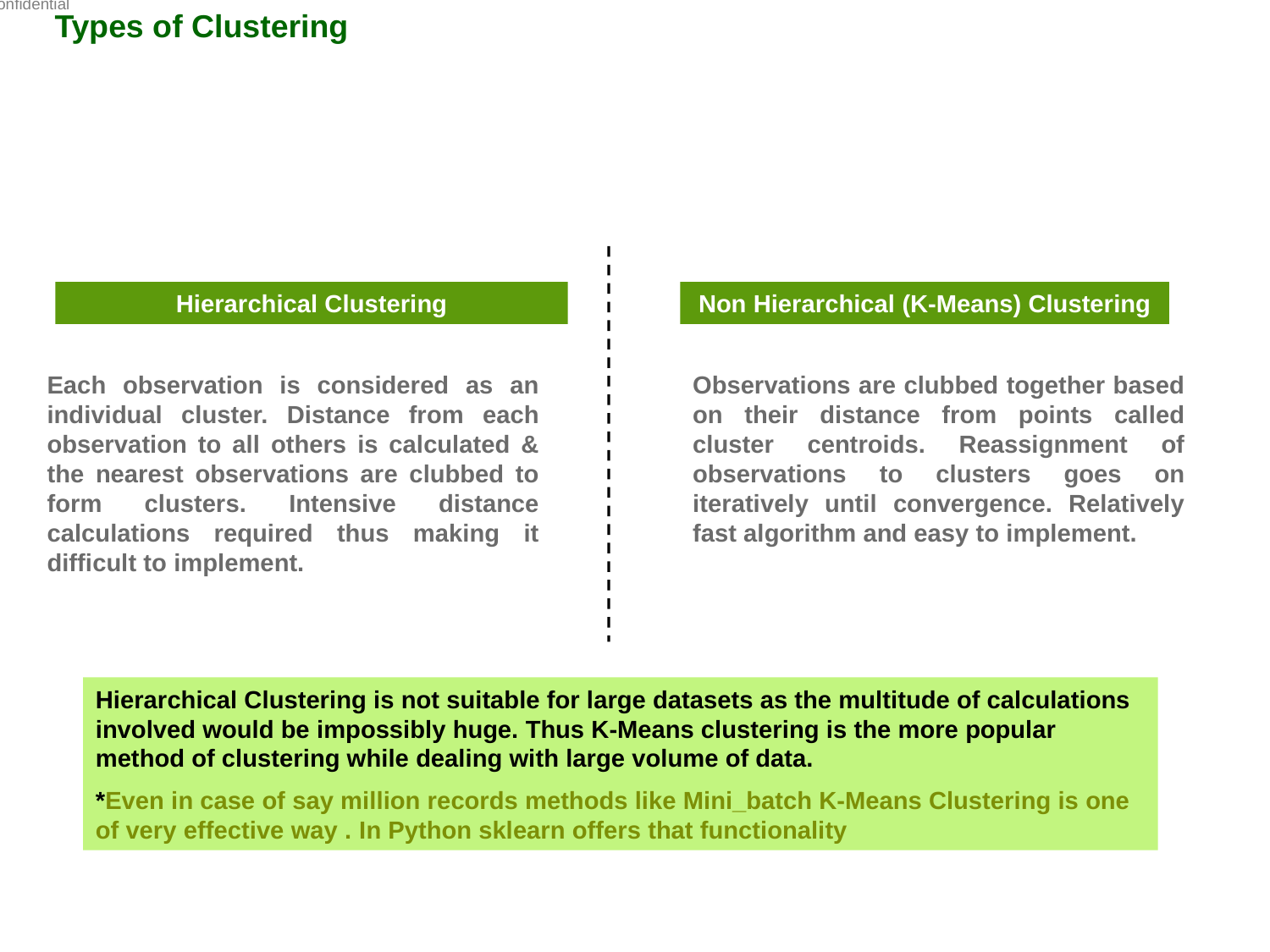

Fidelity Confidential
Types of Clustering

Hierarchical Clustering
Non Hierarchical (K-Means) Clustering
Each observation is considered as an individual cluster. Distance from each observation to all others is calculated & the nearest observations are clubbed to form clusters. Intensive distance calculations required thus making it difficult to implement.
Observations are clubbed together based on their distance from points called cluster centroids. Reassignment of observations to clusters goes on iteratively until convergence. Relatively fast algorithm and easy to implement.
Hierarchical Clustering is not suitable for large datasets as the multitude of calculations involved would be impossibly huge. Thus K-Means clustering is the more popular method of clustering while dealing with large volume of data.
*Even in case of say million records methods like Mini_batch K-Means Clustering is one of very effective way . In Python sklearn offers that functionality